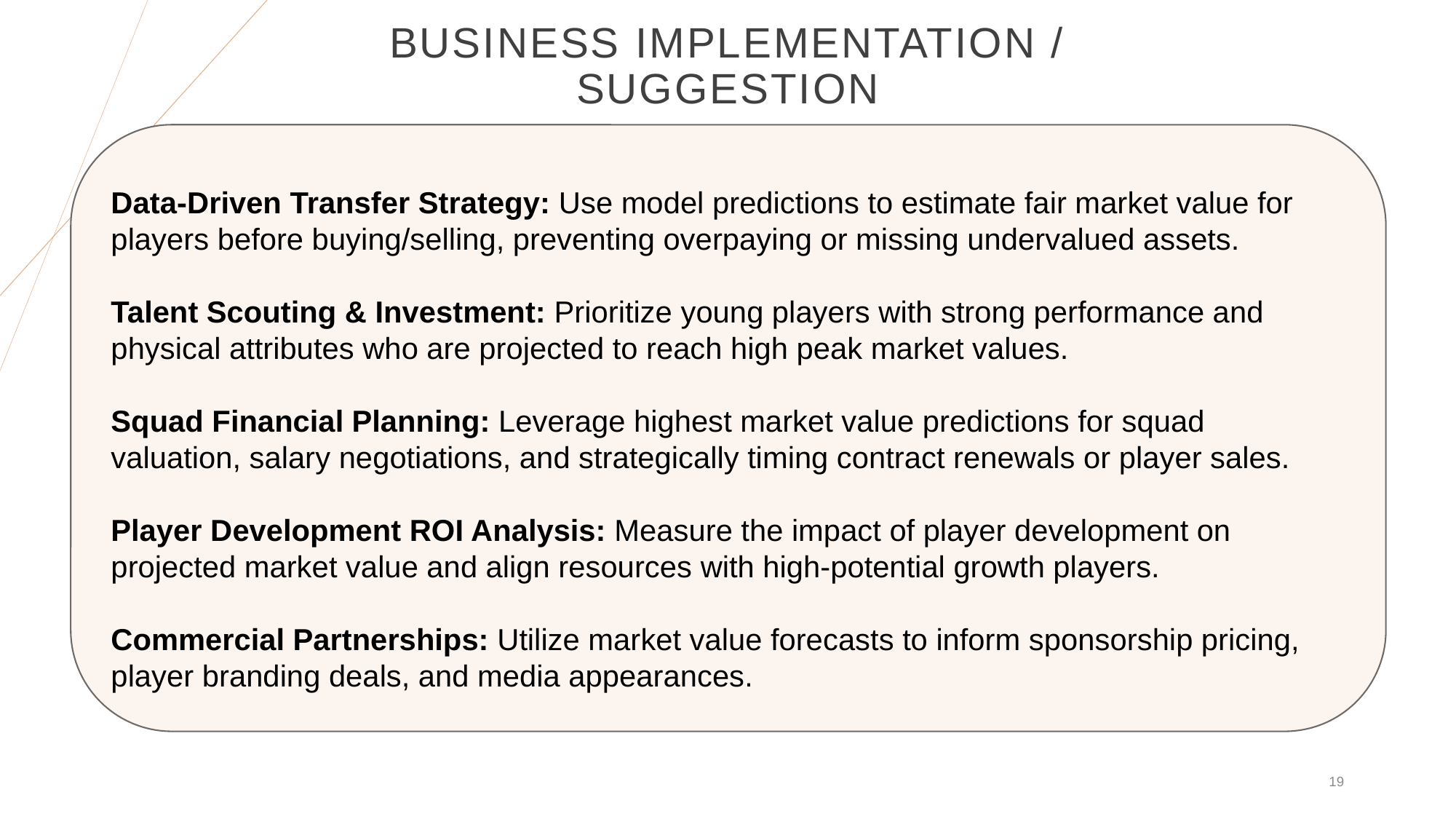

# Business implementation / suggestion

Data-Driven Transfer Strategy: Use model predictions to estimate fair market value for players before buying/selling, preventing overpaying or missing undervalued assets.

Talent Scouting & Investment: Prioritize young players with strong performance and physical attributes who are projected to reach high peak market values.

Squad Financial Planning: Leverage highest market value predictions for squad valuation, salary negotiations, and strategically timing contract renewals or player sales.

Player Development ROI Analysis: Measure the impact of player development on projected market value and align resources with high-potential growth players.

Commercial Partnerships: Utilize market value forecasts to inform sponsorship pricing, player branding deals, and media appearances.
19